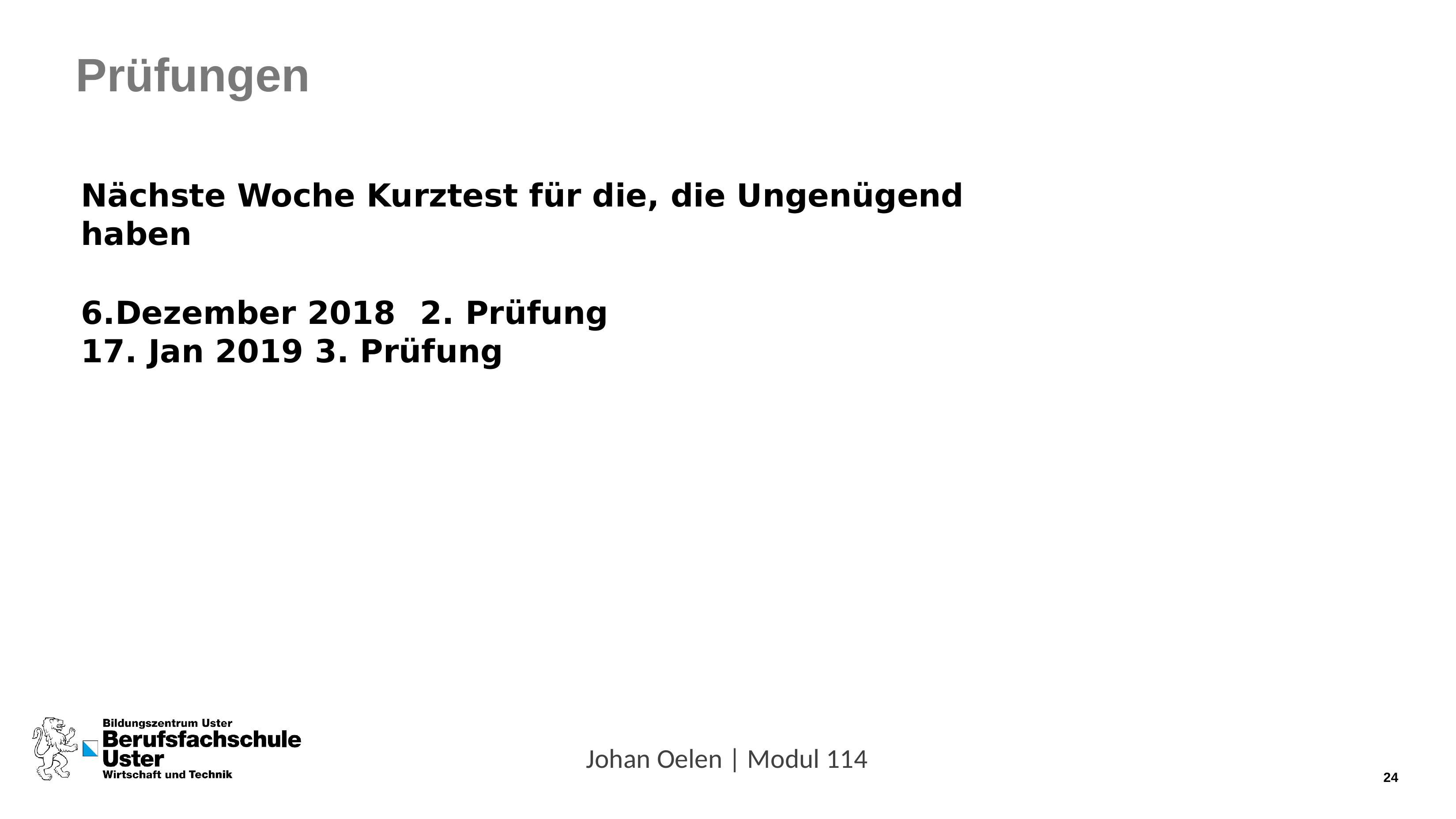

# Prüfungen
Nächste Woche Kurztest für die, die Ungenügend haben

6.Dezember 2018	2. Prüfung
17. Jan 2019 3. Prüfung
Johan Oelen | Modul 114
24